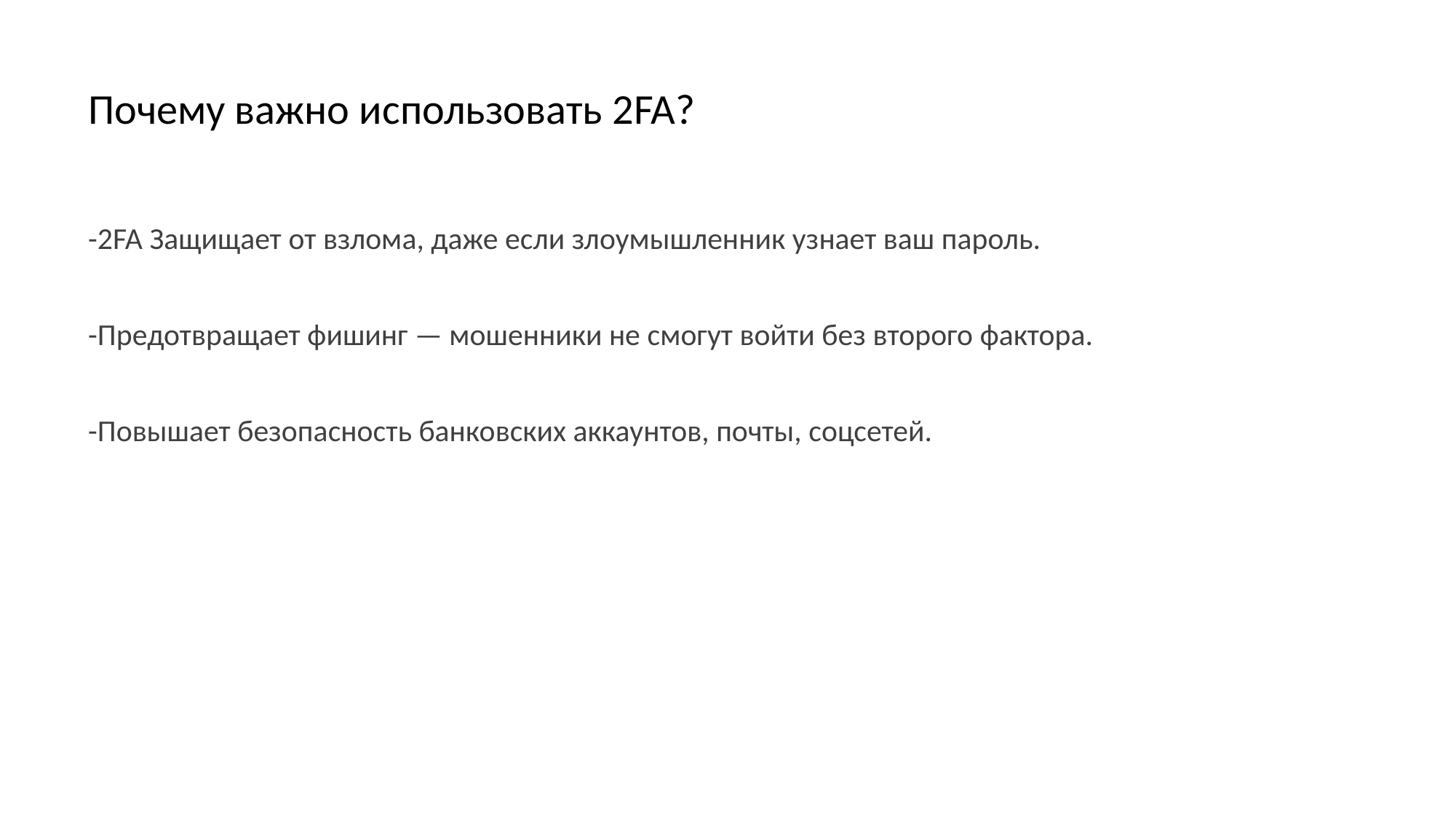

# Почему важно использовать 2FA?
-2FA Защищает от взлома, даже если злоумышленник узнает ваш пароль.

-Предотвращает фишинг — мошенники не смогут войти без второго фактора.

-Повышает безопасность банковских аккаунтов, почты, соцсетей.